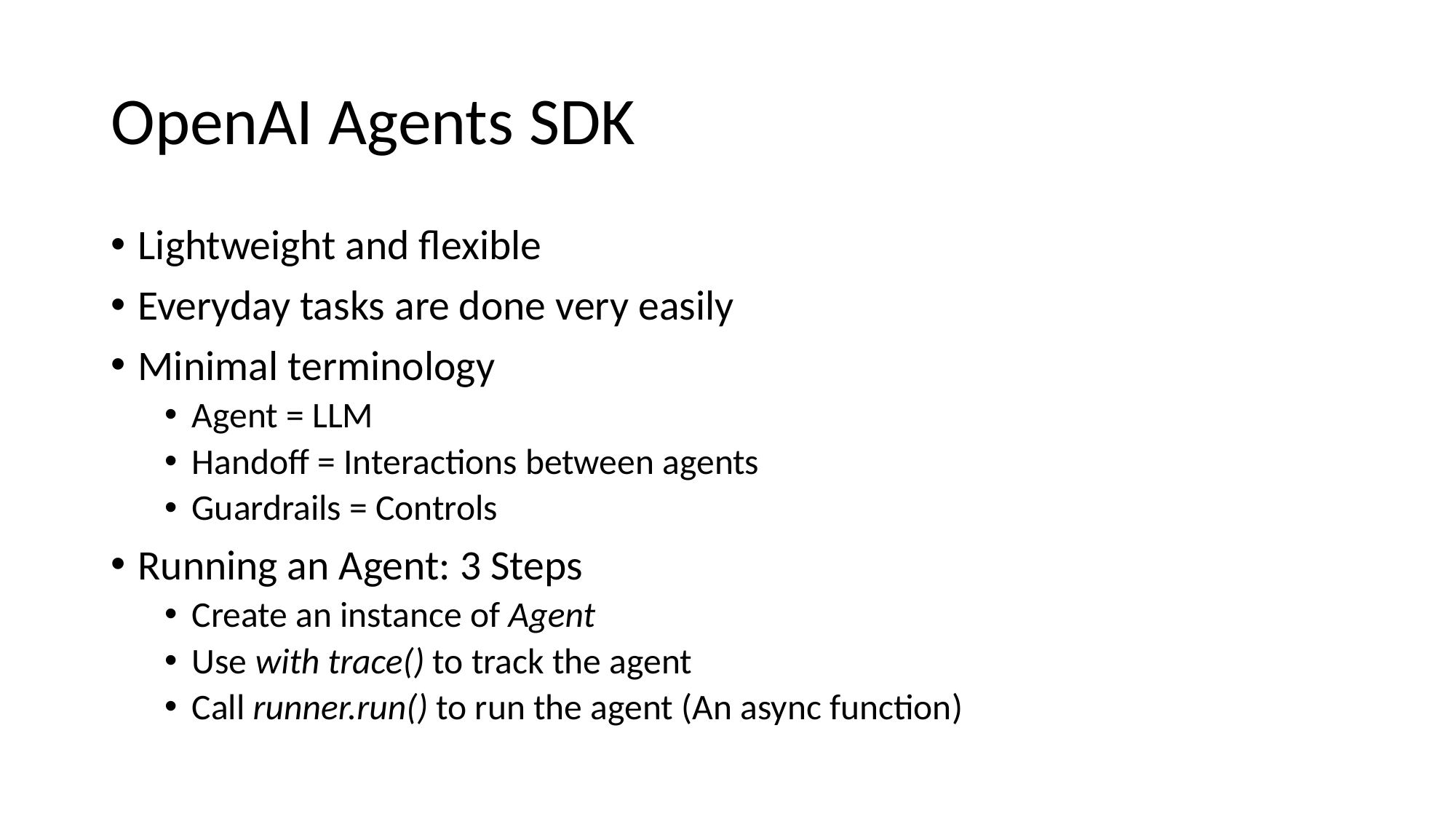

# OpenAI Agents SDK
Lightweight and flexible
Everyday tasks are done very easily
Minimal terminology
Agent = LLM
Handoff = Interactions between agents
Guardrails = Controls
Running an Agent: 3 Steps
Create an instance of Agent
Use with trace() to track the agent
Call runner.run() to run the agent (An async function)